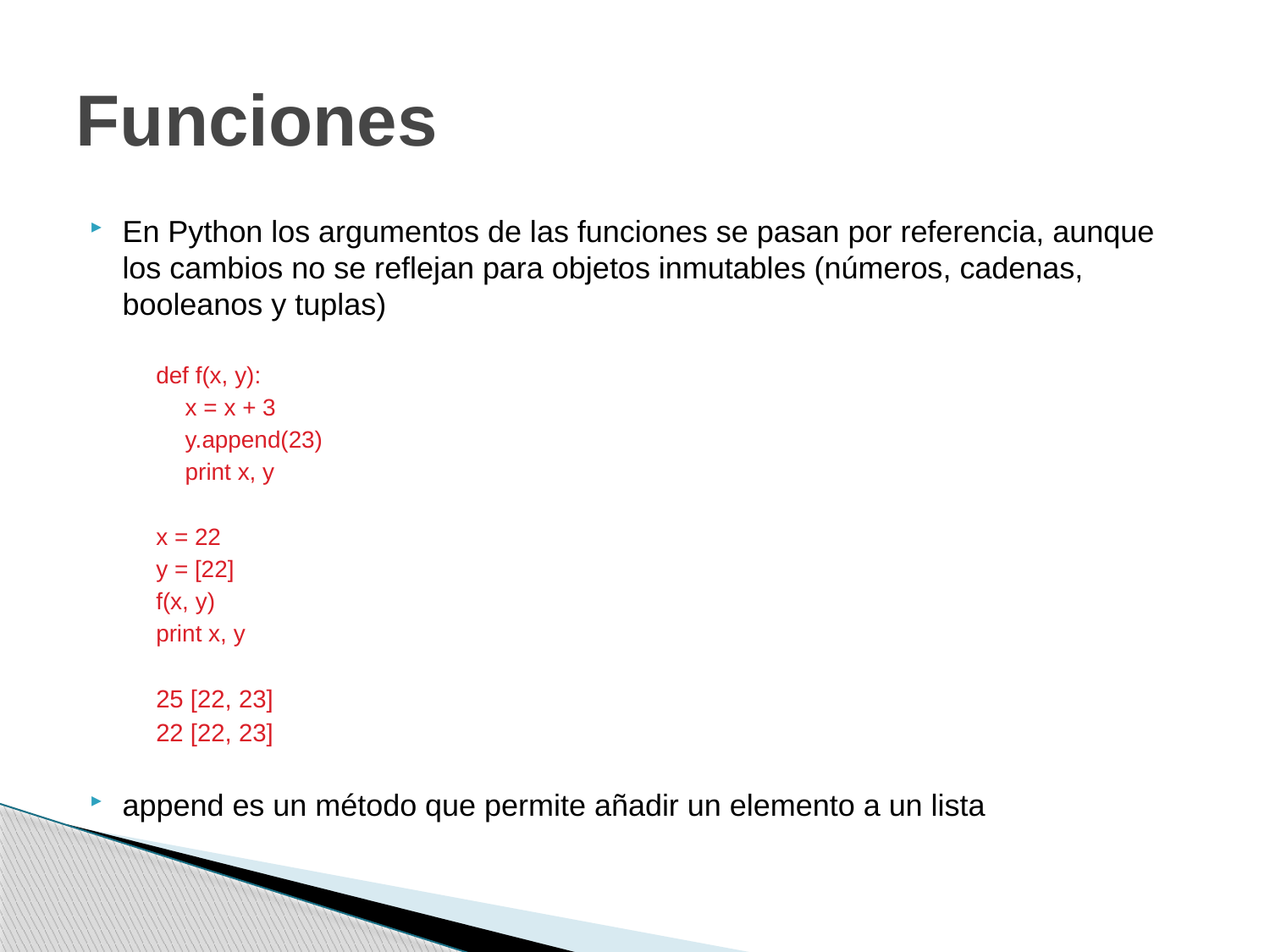

# Funciones
En Python los argumentos de las funciones se pasan por referencia, aunque los cambios no se reflejan para objetos inmutables (números, cadenas, booleanos y tuplas)

def f(x, y):
	x = x + 3
	y.append(23)
	print x, y

x = 22
y = [22]
f(x, y)
print x, y

25 [22, 23]
22 [22, 23]

append es un método que permite añadir un elemento a un lista